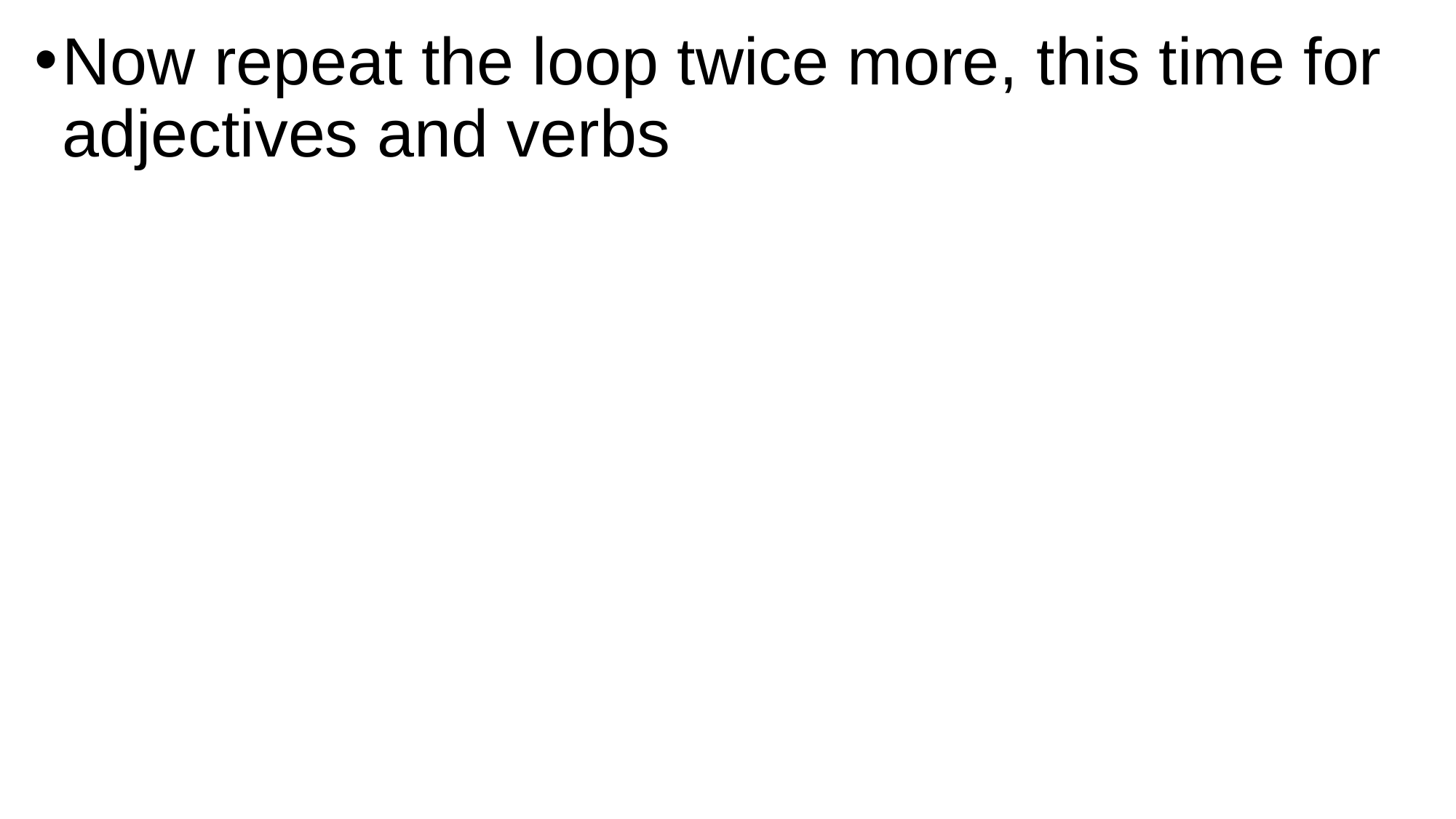

Now repeat the loop twice more, this time for adjectives and verbs